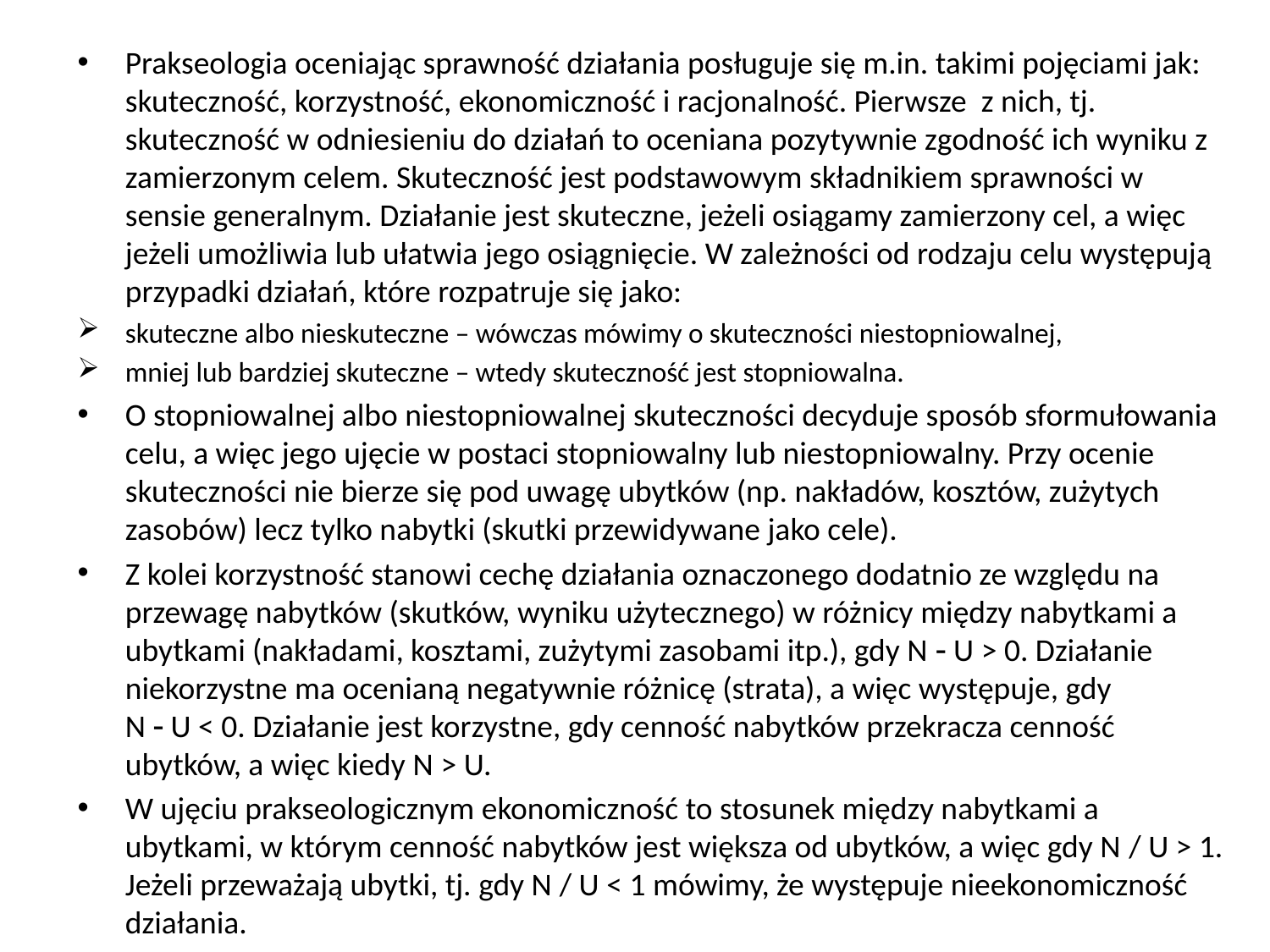

Prakseologia oceniając sprawność działania posługuje się m.in. takimi pojęciami jak: skuteczność, korzystność, ekonomiczność i racjonalność. Pierwsze  z nich, tj. skuteczność w odniesieniu do działań to oceniana pozytywnie zgodność ich wyniku z zamierzonym celem. Skuteczność jest podstawowym składnikiem sprawności w sensie generalnym. Działanie jest skuteczne, jeżeli osiągamy zamierzony cel, a więc jeżeli umożliwia lub ułatwia jego osiągnięcie. W zależności od rodzaju celu występują przypadki działań, które rozpatruje się jako:
skuteczne albo nieskuteczne – wówczas mówimy o skuteczności niestopniowalnej,
mniej lub bardziej skuteczne – wtedy skuteczność jest stopniowalna.
O stopniowalnej albo niestopniowalnej skuteczności decyduje sposób sformułowania celu, a więc jego ujęcie w postaci stopniowalny lub niestopniowalny. Przy ocenie skuteczności nie bierze się pod uwagę ubytków (np. nakładów, kosztów, zużytych zasobów) lecz tylko nabytki (skutki przewidywane jako cele).
Z kolei korzystność stanowi cechę działania oznaczonego dodatnio ze względu na przewagę nabytków (skutków, wyniku użytecznego) w różnicy między nabytkami a ubytkami (nakładami, kosztami, zużytymi zasobami itp.), gdy N − U > 0. Działanie niekorzystne ma ocenianą negatywnie różnicę (strata), a więc występuje, gdy N − U < 0. Działanie jest korzystne, gdy cenność nabytków przekracza cenność ubytków, a więc kiedy N > U.
W ujęciu prakseologicznym ekonomiczność to stosunek między nabytkami a ubytkami, w którym cenność nabytków jest większa od ubytków, a więc gdy N / U > 1. Jeżeli przeważają ubytki, tj. gdy N / U < 1 mówimy, że występuje nieekonomiczność działania.